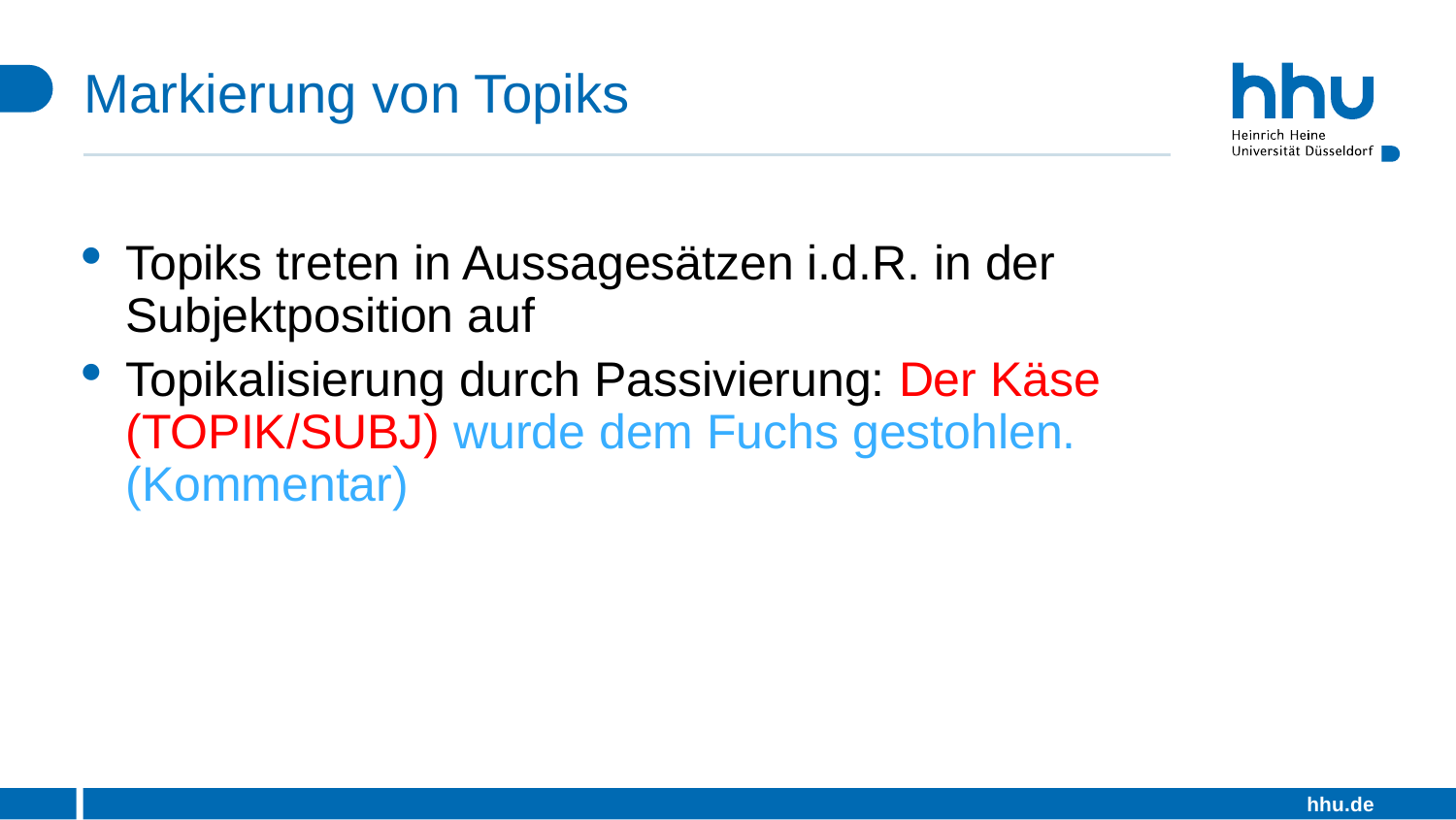

# Markierung von Topiks
Topiks treten in Aussagesätzen i.d.R. in der Subjektposition auf
Topikalisierung durch Passivierung: Der Käse (TOPIK/SUBJ) wurde dem Fuchs gestohlen. (Kommentar)